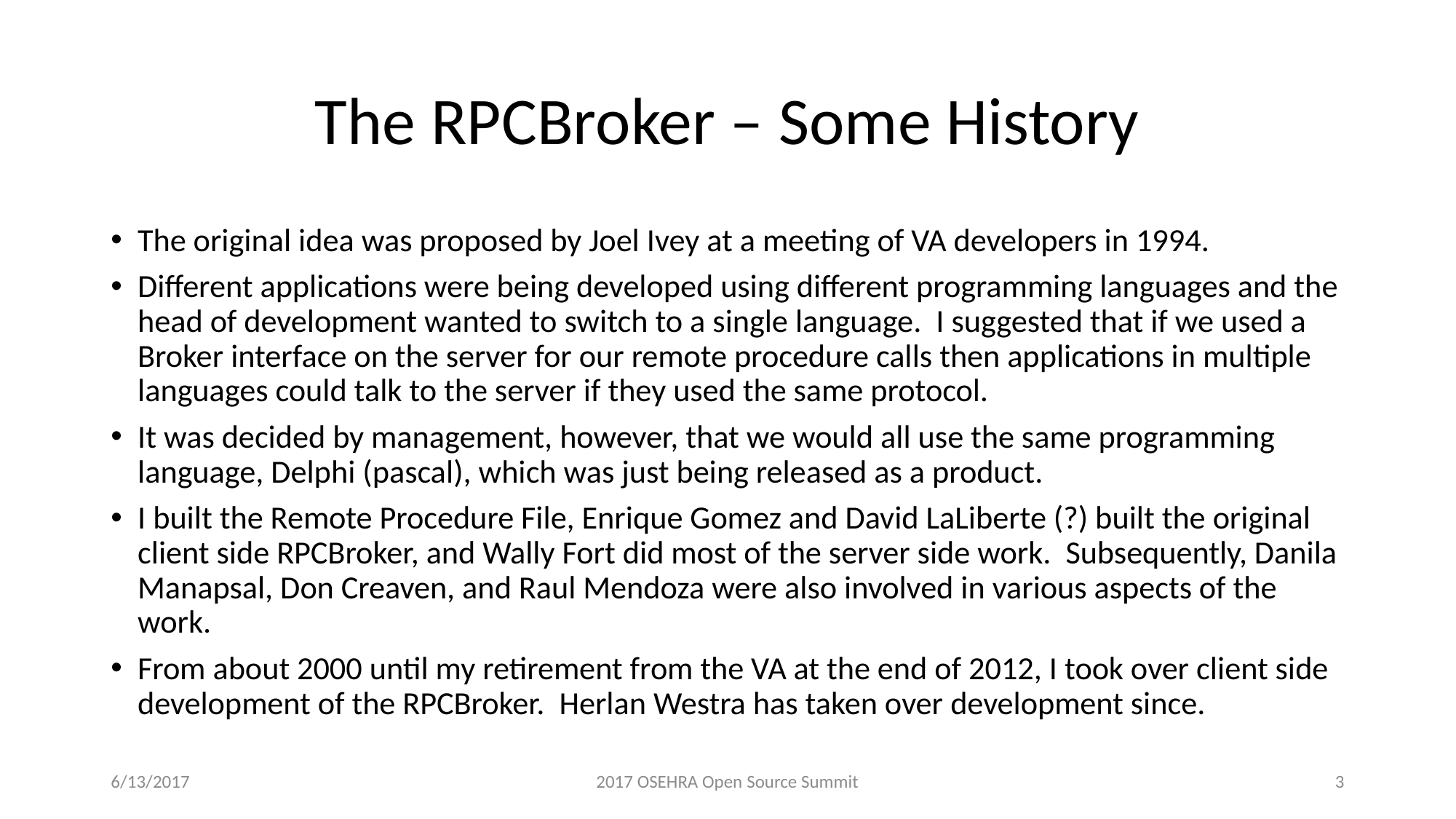

# The RPCBroker – Some History
The original idea was proposed by Joel Ivey at a meeting of VA developers in 1994.
Different applications were being developed using different programming languages and the head of development wanted to switch to a single language.  I suggested that if we used a Broker interface on the server for our remote procedure calls then applications in multiple languages could talk to the server if they used the same protocol.
It was decided by management, however, that we would all use the same programming language, Delphi (pascal), which was just being released as a product.
I built the Remote Procedure File, Enrique Gomez and David LaLiberte (?) built the original client side RPCBroker, and Wally Fort did most of the server side work.  Subsequently, Danila Manapsal, Don Creaven, and Raul Mendoza were also involved in various aspects of the work.
From about 2000 until my retirement from the VA at the end of 2012, I took over client side development of the RPCBroker.  Herlan Westra has taken over development since.
6/13/2017
2017 OSEHRA Open Source Summit
3